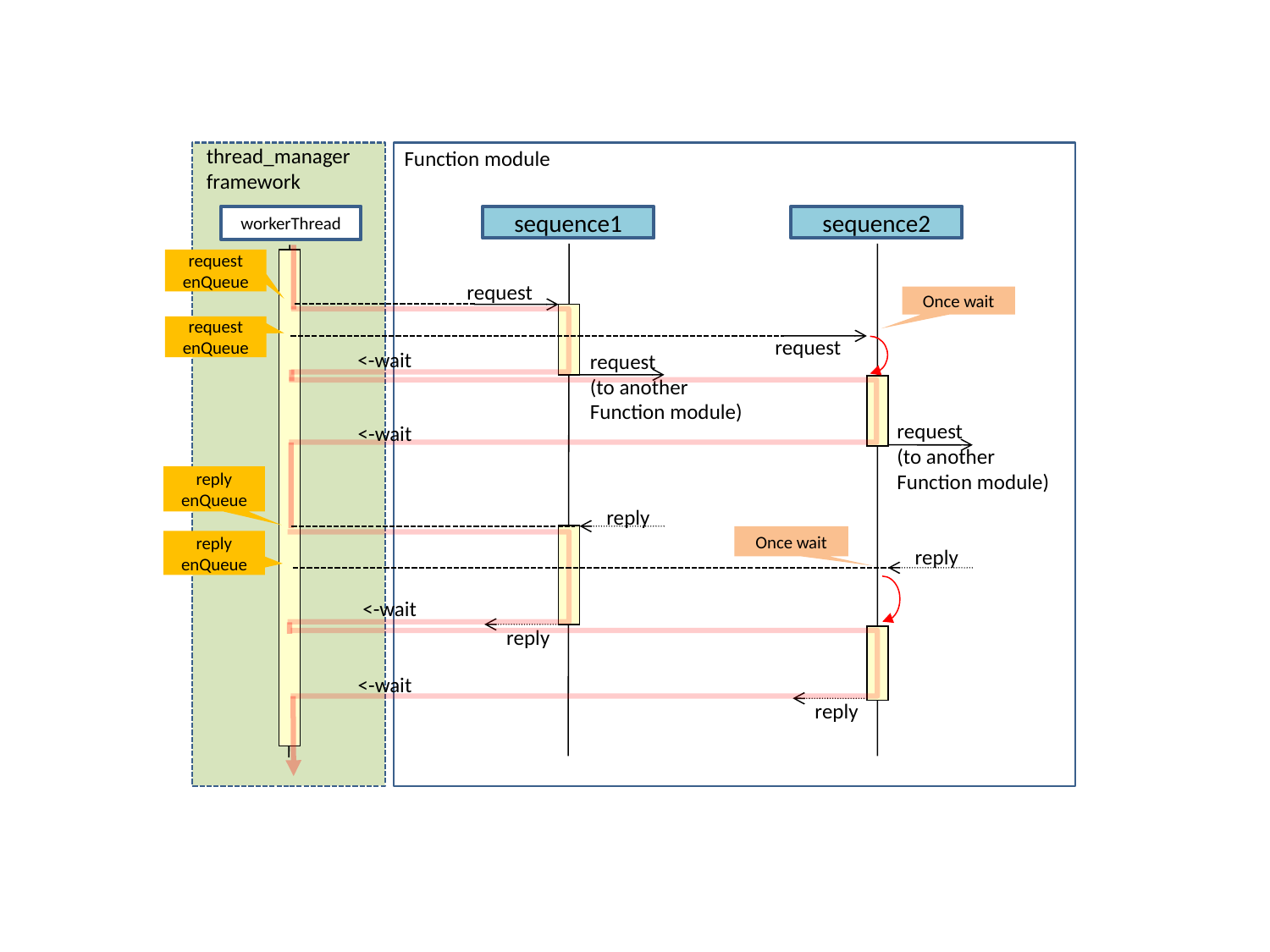

thread_manager
framework
Function module

workerThread
sequence1
sequence2

request
enQueue
request
Once wait

request
enQueue
request

<-wait
request
(to another
Function module)

request
(to another
Function module)
<-wait

reply
enQueue
reply

Once wait
reply
enQueue

reply

<-wait
reply

<-wait
reply